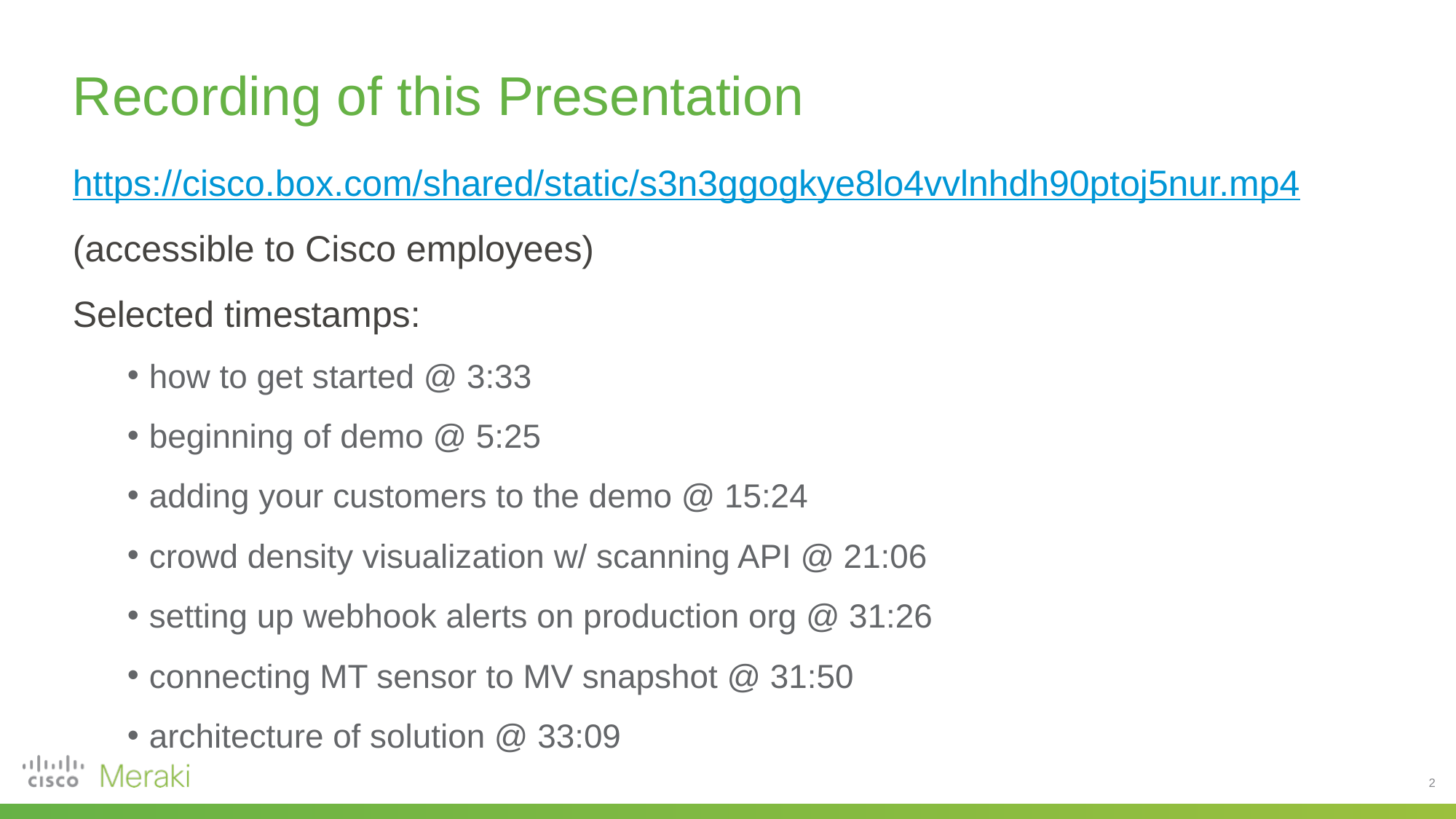

# Recording of this Presentation
https://cisco.box.com/shared/static/s3n3ggogkye8lo4vvlnhdh90ptoj5nur.mp4
(accessible to Cisco employees)
Selected timestamps:
how to get started @ 3:33
beginning of demo @ 5:25
adding your customers to the demo @ 15:24
crowd density visualization w/ scanning API @ 21:06
setting up webhook alerts on production org @ 31:26
connecting MT sensor to MV snapshot @ 31:50
architecture of solution @ 33:09
2